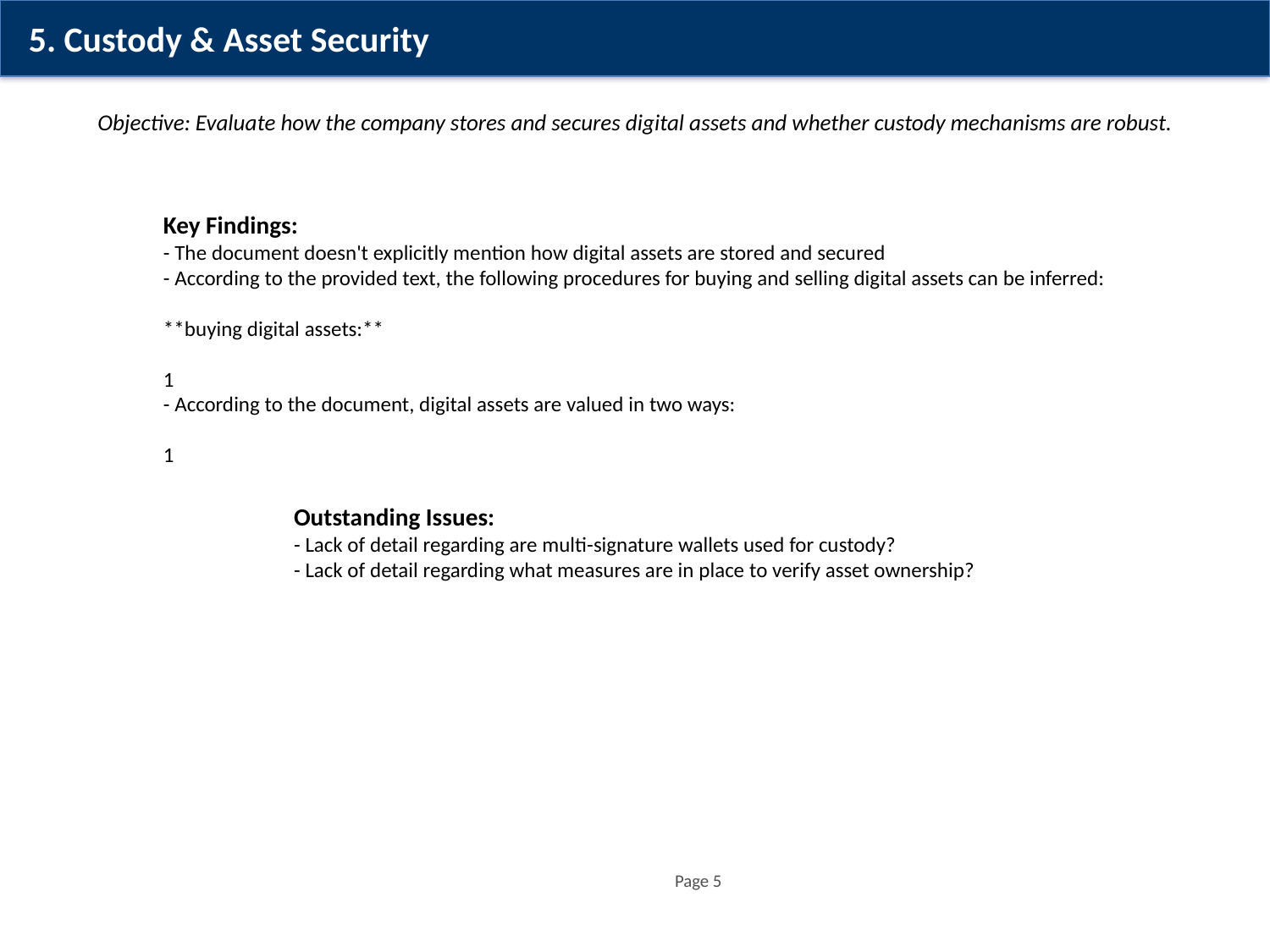

5. Custody & Asset Security
Objective: Evaluate how the company stores and secures digital assets and whether custody mechanisms are robust.
Key Findings:
- The document doesn't explicitly mention how digital assets are stored and secured
- According to the provided text, the following procedures for buying and selling digital assets can be inferred:
**buying digital assets:**
1
- According to the document, digital assets are valued in two ways:
1
Outstanding Issues:
- Lack of detail regarding are multi-signature wallets used for custody?
- Lack of detail regarding what measures are in place to verify asset ownership?
Page 5